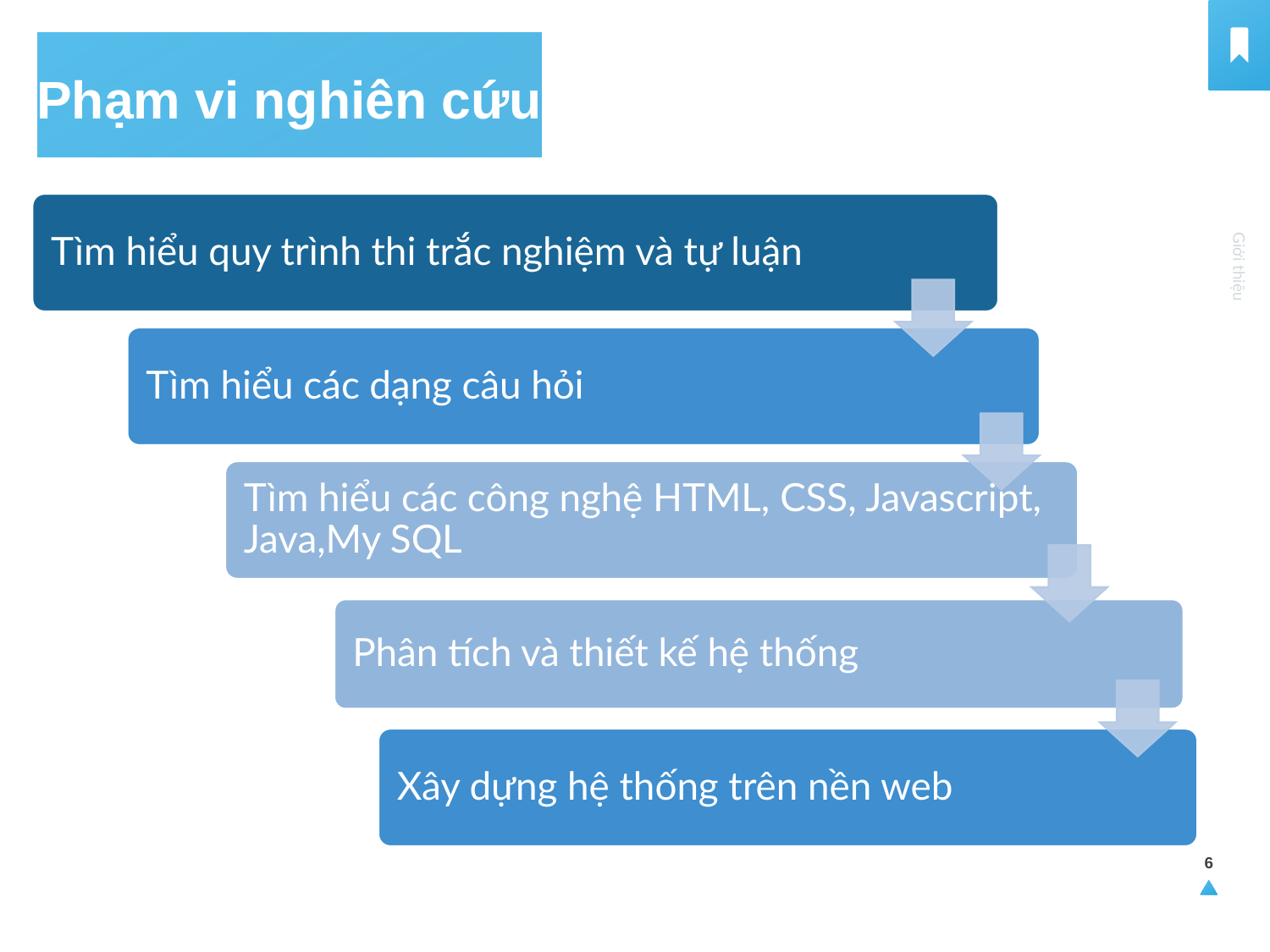

Phạm vi nghiên cứu

Tìm hiểu quy trình thi trắc nghiệm và tự luận
Tìm hiểu các dạng câu hỏi
Tìm hiểu các công nghệ HTML, CSS, Javascript, Java,My SQL
Phân tích và thiết kế hệ thống
Xây dựng hệ thống trên nền web

Giới thiệu
6